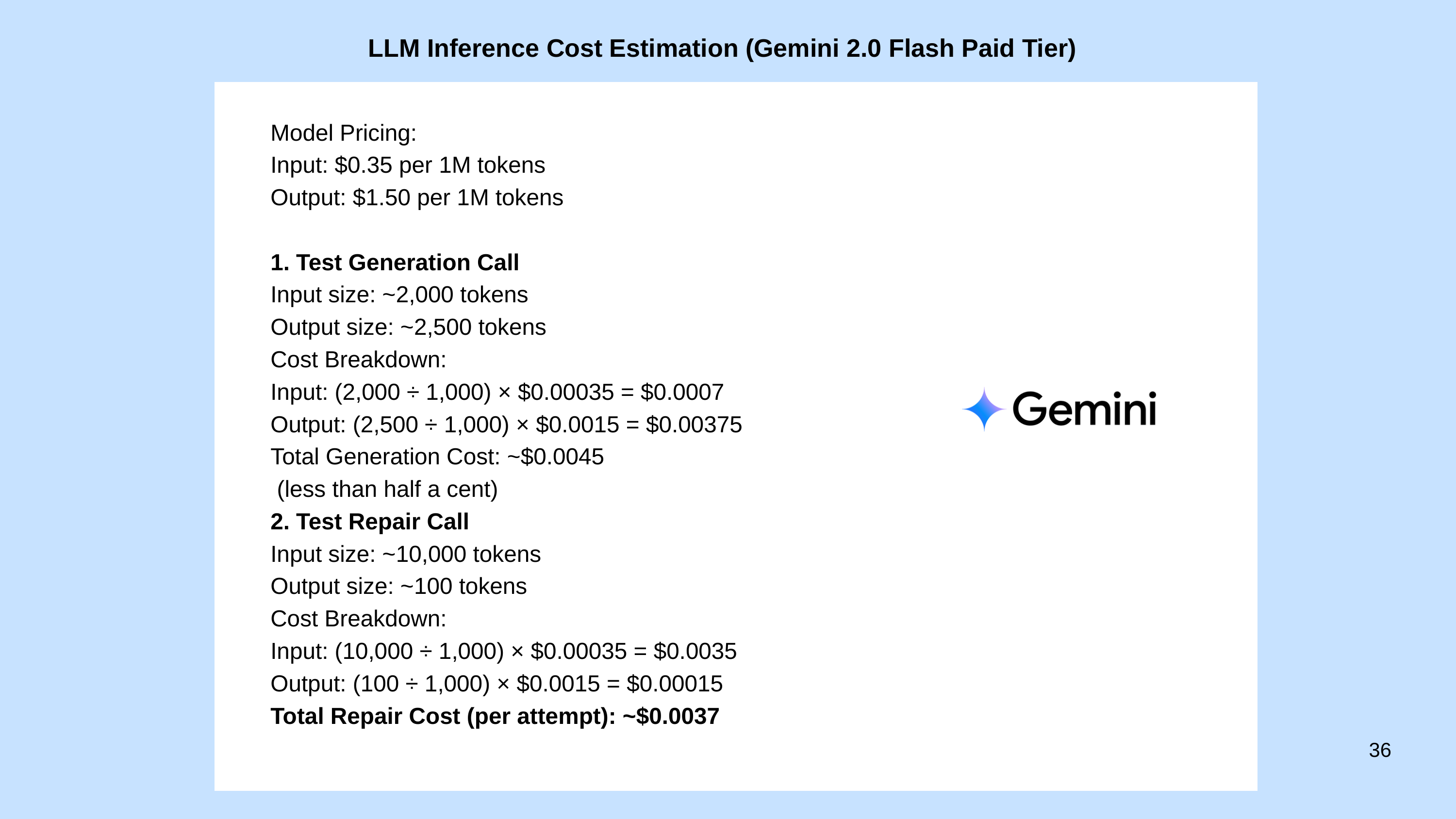

LLM Inference Cost Estimation (Gemini 2.0 Flash Paid Tier)

Model Pricing:
Input: $0.35 per 1M tokens
Output: $1.50 per 1M tokens

1. Test Generation Call
Input size: ~2,000 tokens
Output size: ~2,500 tokens
Cost Breakdown:
Input: (2,000 ÷ 1,000) × $0.00035 = $0.0007
Output: (2,500 ÷ 1,000) × $0.0015 = $0.00375
Total Generation Cost: ~$0.0045
 (less than half a cent)
2. Test Repair Call
Input size: ~10,000 tokens
Output size: ~100 tokens
Cost Breakdown:
Input: (10,000 ÷ 1,000) × $0.00035 = $0.0035
Output: (100 ÷ 1,000) × $0.0015 = $0.00015
Total Repair Cost (per attempt): ~$0.0037

36